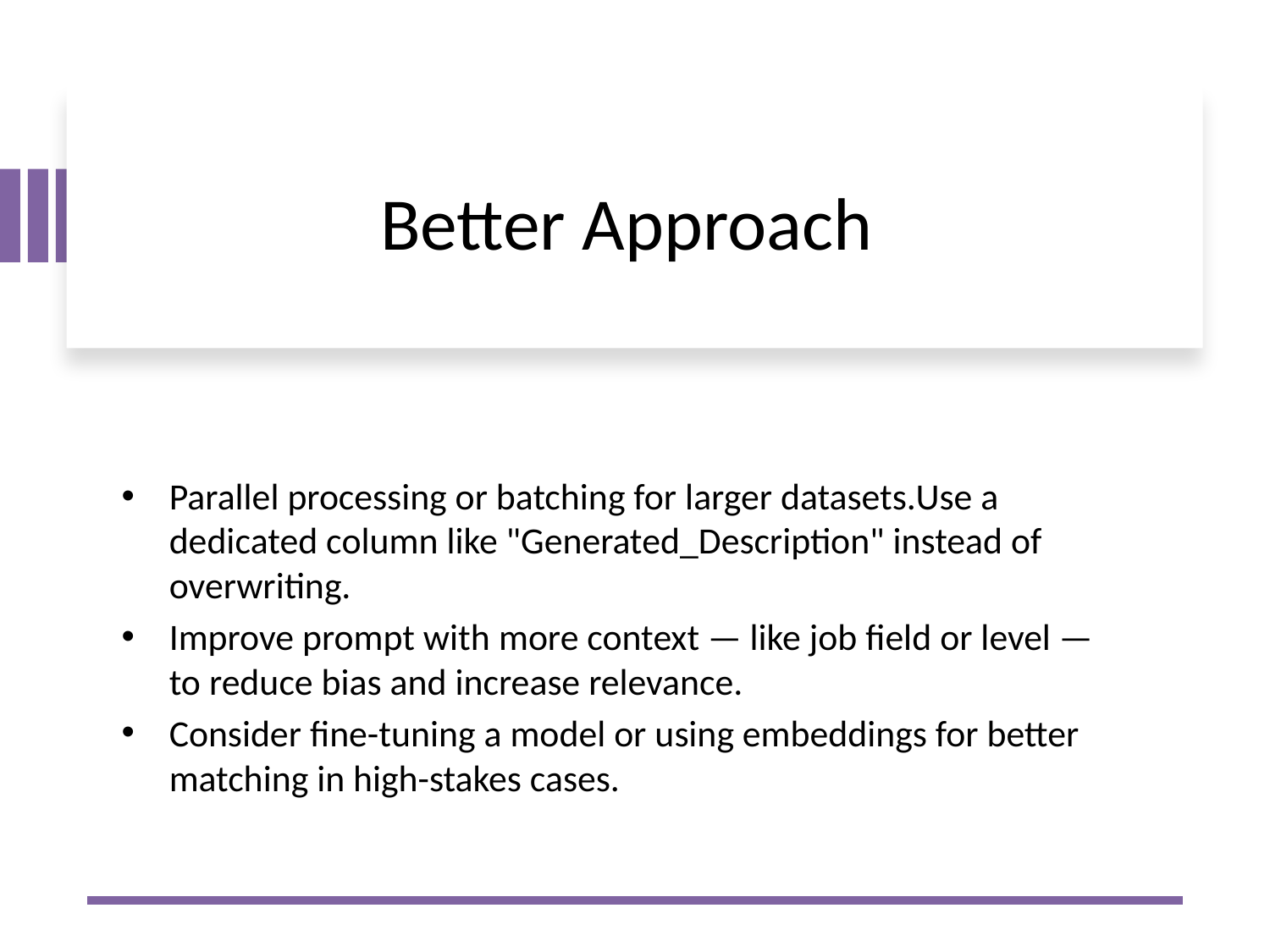

# Better Approach

Parallel processing or batching for larger datasets.Use a dedicated column like "Generated_Description" instead of overwriting.
Improve prompt with more context — like job field or level — to reduce bias and increase relevance.
Consider fine-tuning a model or using embeddings for better matching in high-stakes cases.